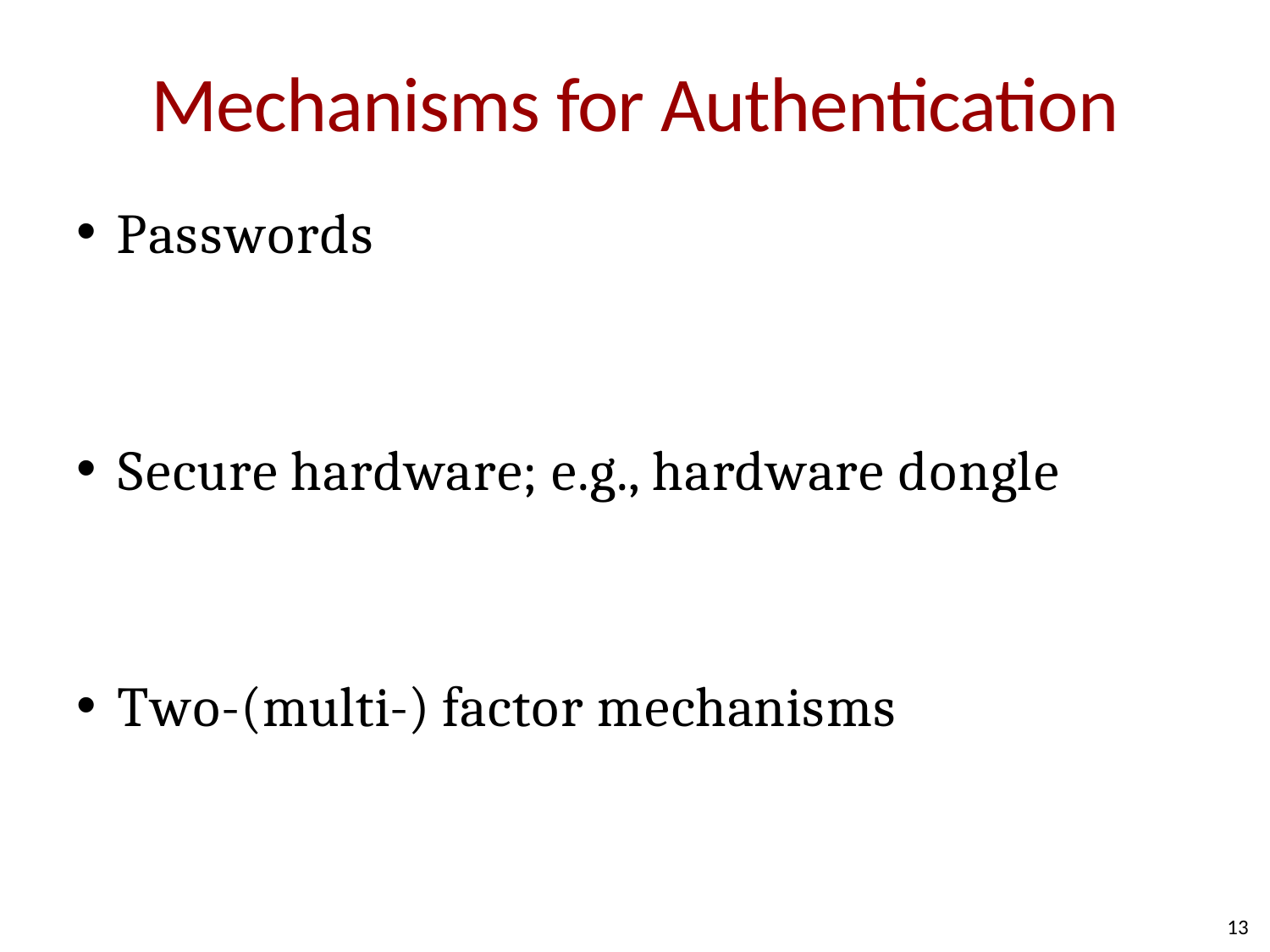

# Mechanisms for Authentication
Passwords

Secure hardware; e.g., hardware dongle

Two-(multi-) factor mechanisms
13